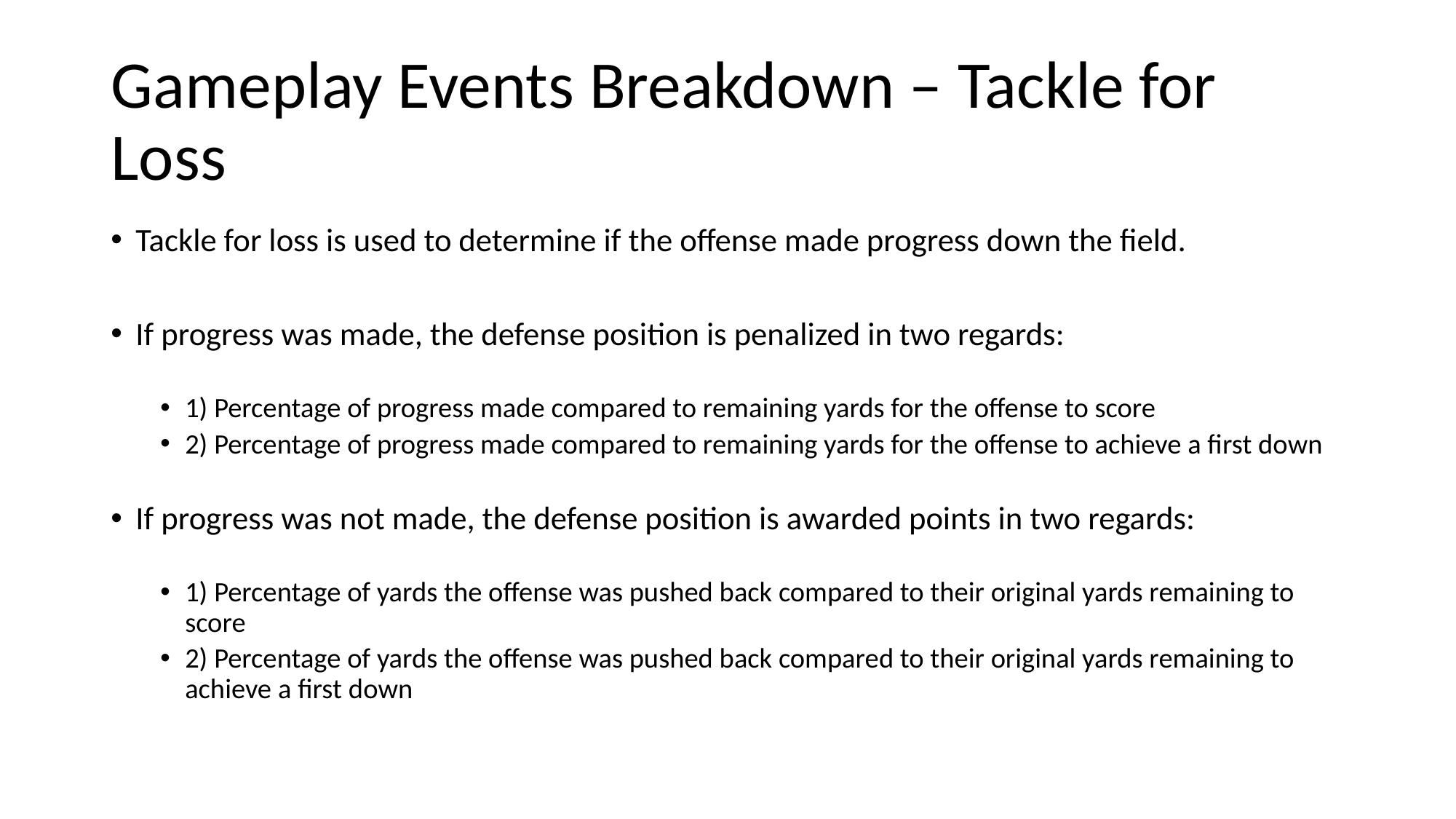

# Gameplay Events Breakdown – Tackle for Loss
Tackle for loss is used to determine if the offense made progress down the field.

If progress was made, the defense position is penalized in two regards:
1) Percentage of progress made compared to remaining yards for the offense to score
2) Percentage of progress made compared to remaining yards for the offense to achieve a first down
If progress was not made, the defense position is awarded points in two regards:
1) Percentage of yards the offense was pushed back compared to their original yards remaining to score
2) Percentage of yards the offense was pushed back compared to their original yards remaining to achieve a first down